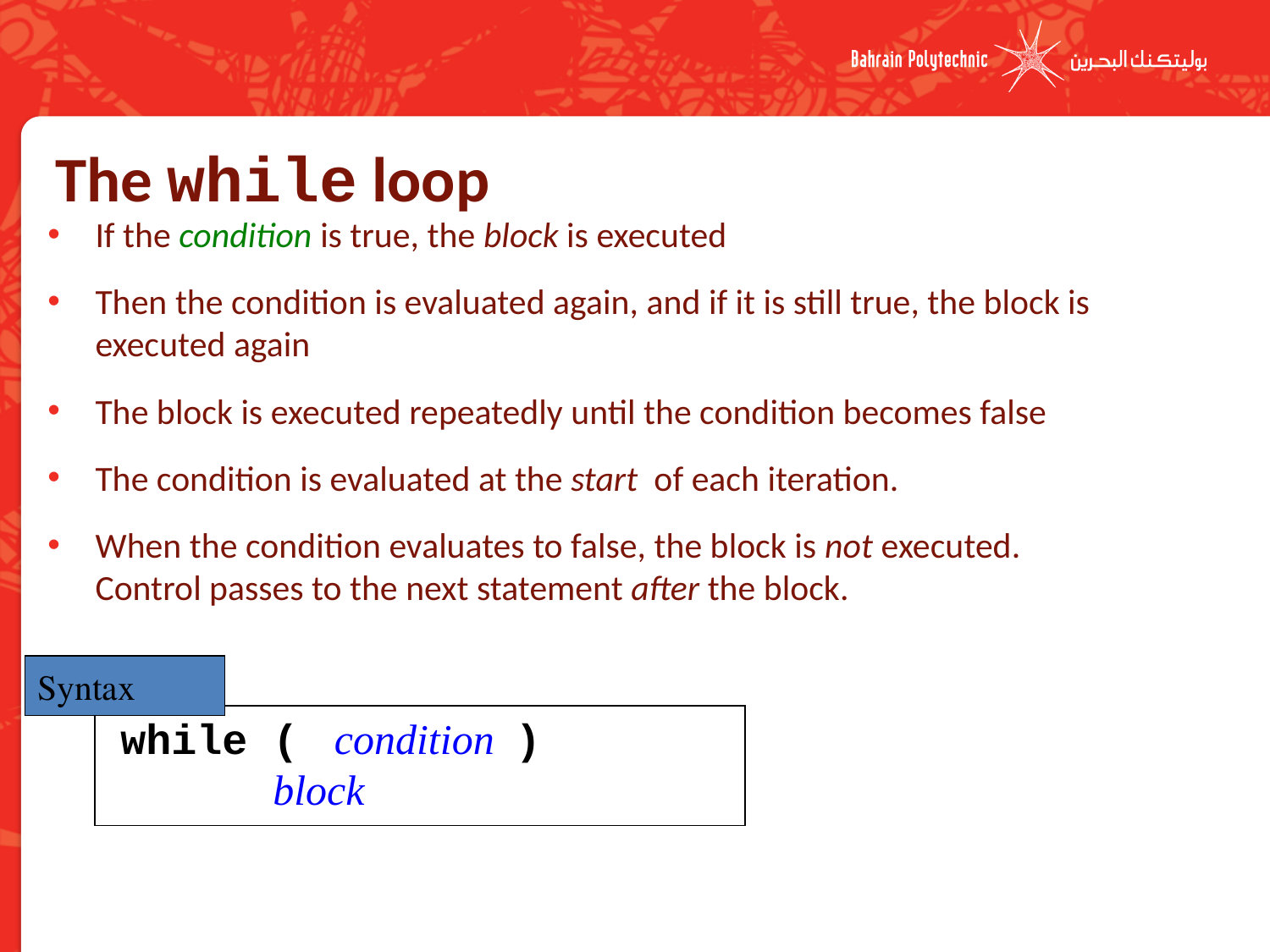

# The while loop
If the condition is true, the block is executed
Then the condition is evaluated again, and if it is still true, the block is executed again
The block is executed repeatedly until the condition becomes false
The condition is evaluated at the start  of each iteration.
When the condition evaluates to false, the block is not executed.  Control passes to the next statement after the block.

Syntax
while (  condition  )
  	 block
9